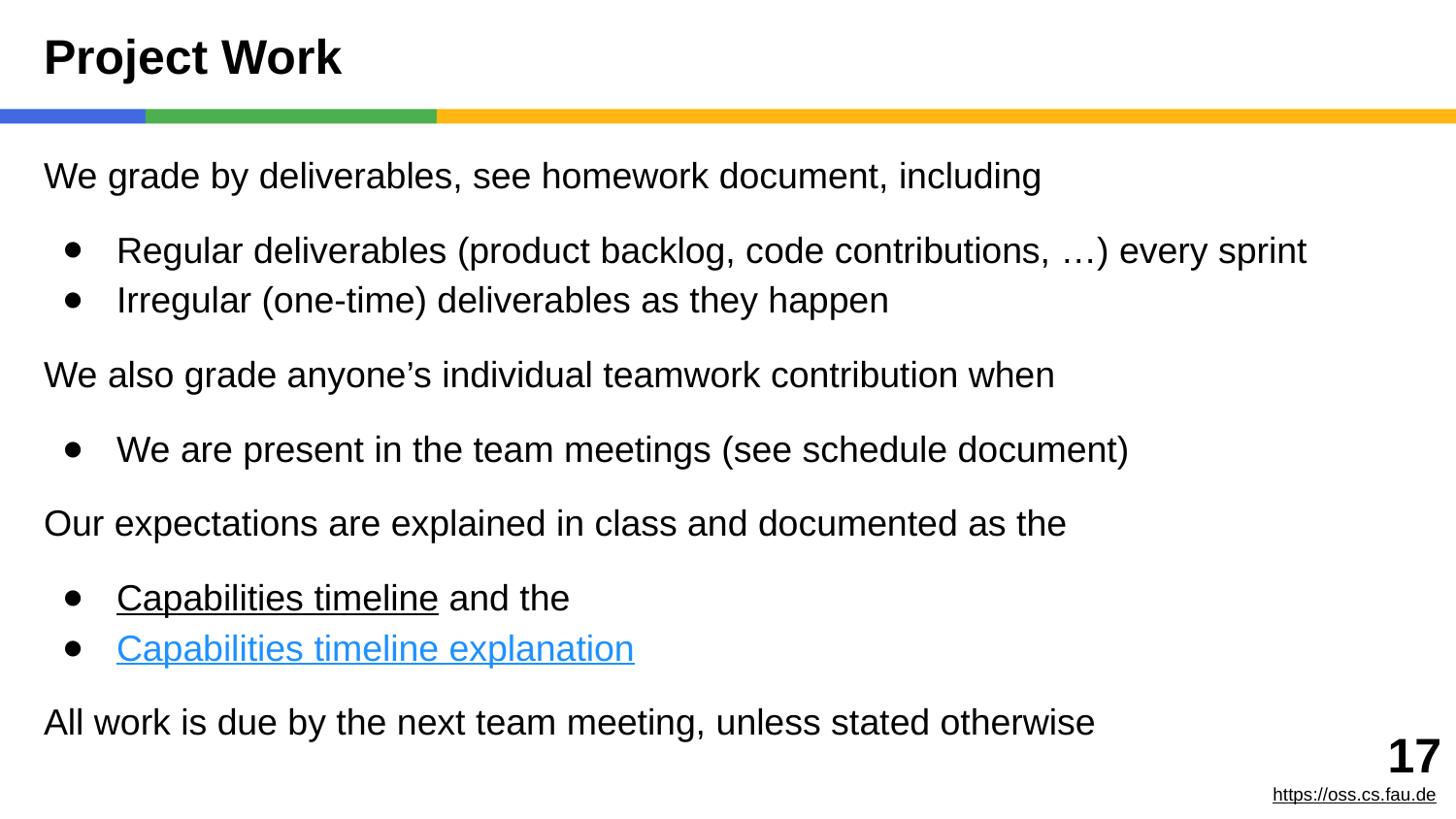

# Project Work
We grade by deliverables, see homework document, including
Regular deliverables (product backlog, code contributions, …) every sprint
Irregular (one-time) deliverables as they happen
We also grade anyone’s individual teamwork contribution when
We are present in the team meetings (see schedule document)
Our expectations are explained in class and documented as the
Capabilities timeline and the
Capabilities timeline explanation
All work is due by the next team meeting, unless stated otherwise
17
https://oss.cs.fau.de